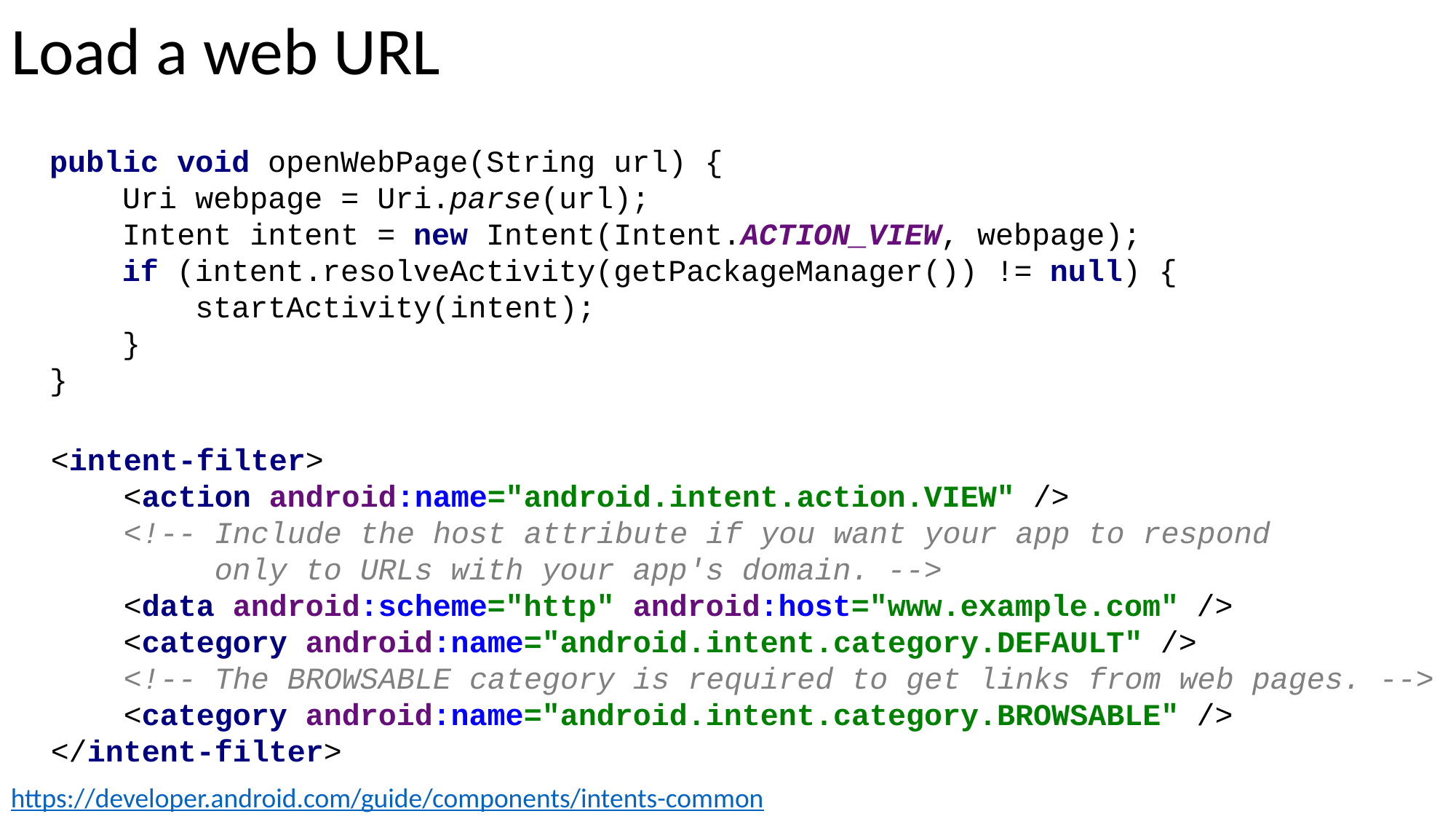

# Load a web URL
public void openWebPage(String url) {
    Uri webpage = Uri.parse(url);
    Intent intent = new Intent(Intent.ACTION_VIEW, webpage);
    if (intent.resolveActivity(getPackageManager()) != null) {
        startActivity(intent);
    }
}
<intent-filter>
    <action android:name="android.intent.action.VIEW" />
    <!-- Include the host attribute if you want your app to respond
         only to URLs with your app's domain. -->
    <data android:scheme="http" android:host="www.example.com" />
    <category android:name="android.intent.category.DEFAULT" />
    <!-- The BROWSABLE category is required to get links from web pages. -->
    <category android:name="android.intent.category.BROWSABLE" />
</intent-filter>
https://developer.android.com/guide/components/intents-common